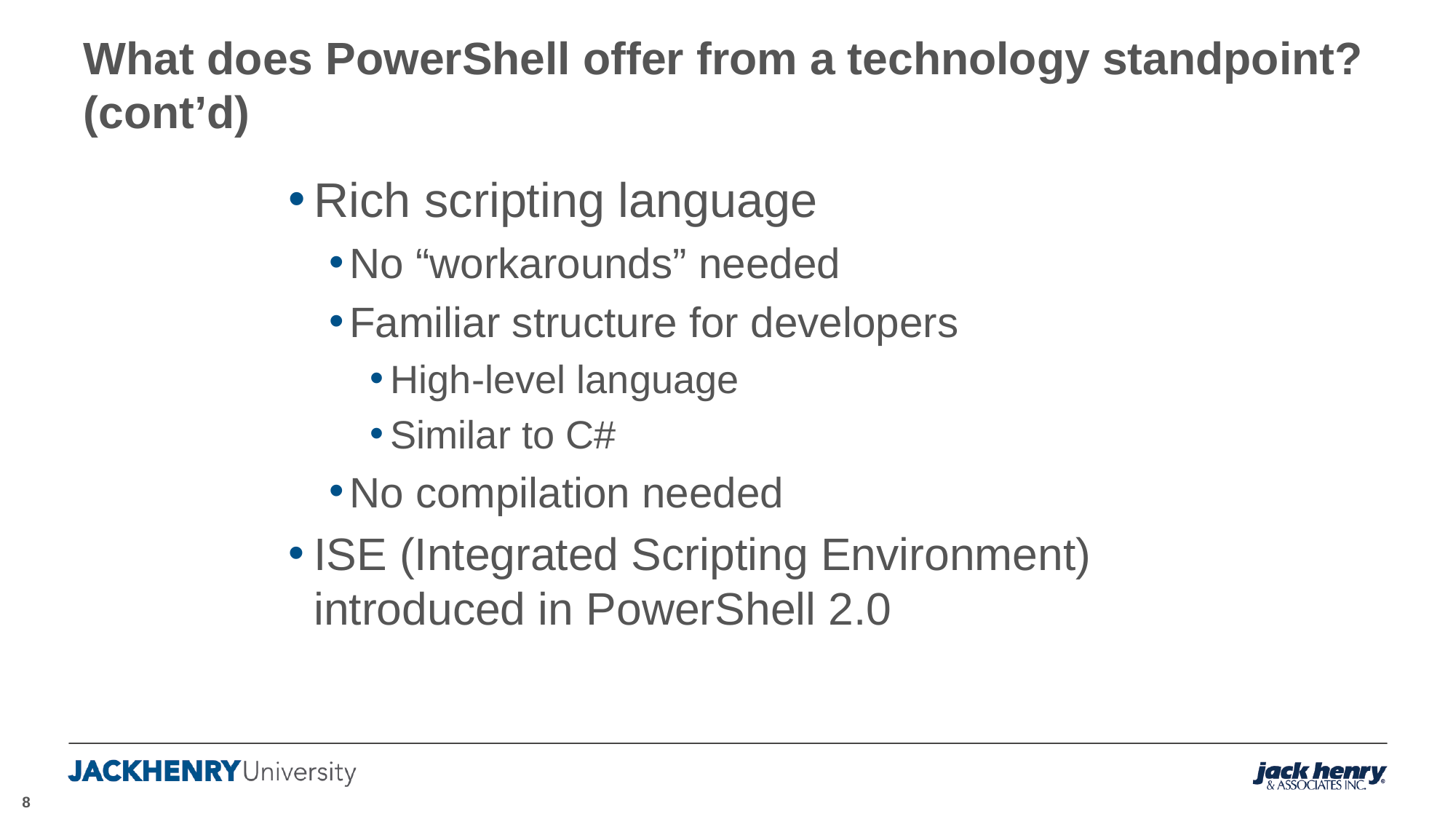

# What does PowerShell offer from a technology standpoint? (cont’d)
Rich scripting language
No “workarounds” needed
Familiar structure for developers
High-level language
Similar to C#
No compilation needed
ISE (Integrated Scripting Environment) introduced in PowerShell 2.0